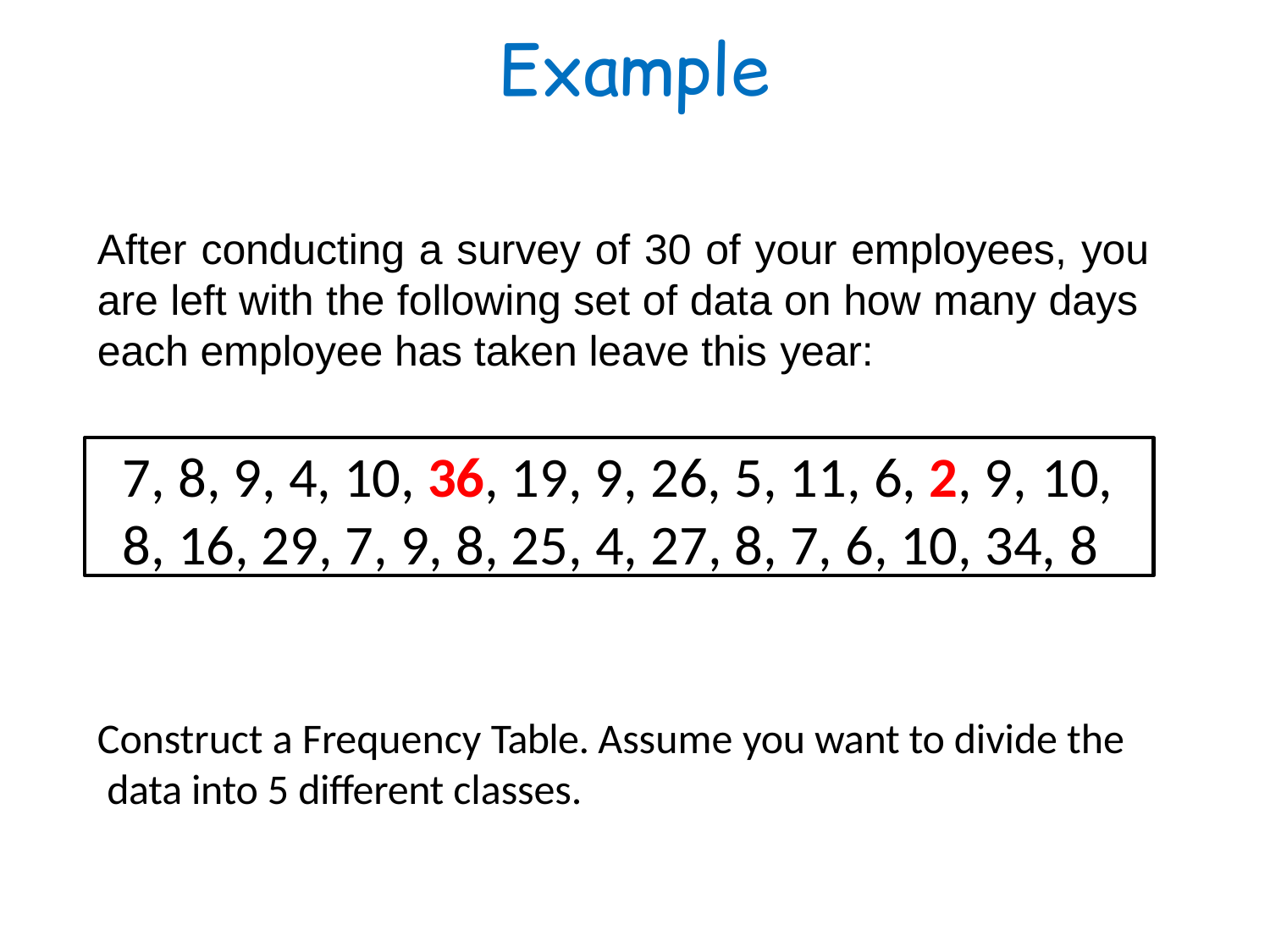

# Example
After conducting a survey of 30 of your employees, you  are left with the following set of data on how many days   each employee has taken leave this year:
7, 8, 9, 4, 10, 36, 19, 9, 26, 5, 11, 6, 2, 9, 10, 8, 16, 29, 7, 9, 8, 25, 4, 27, 8, 7, 6, 10, 34, 8
Construct a Frequency Table. Assume you want to divide the  data into 5 different classes.